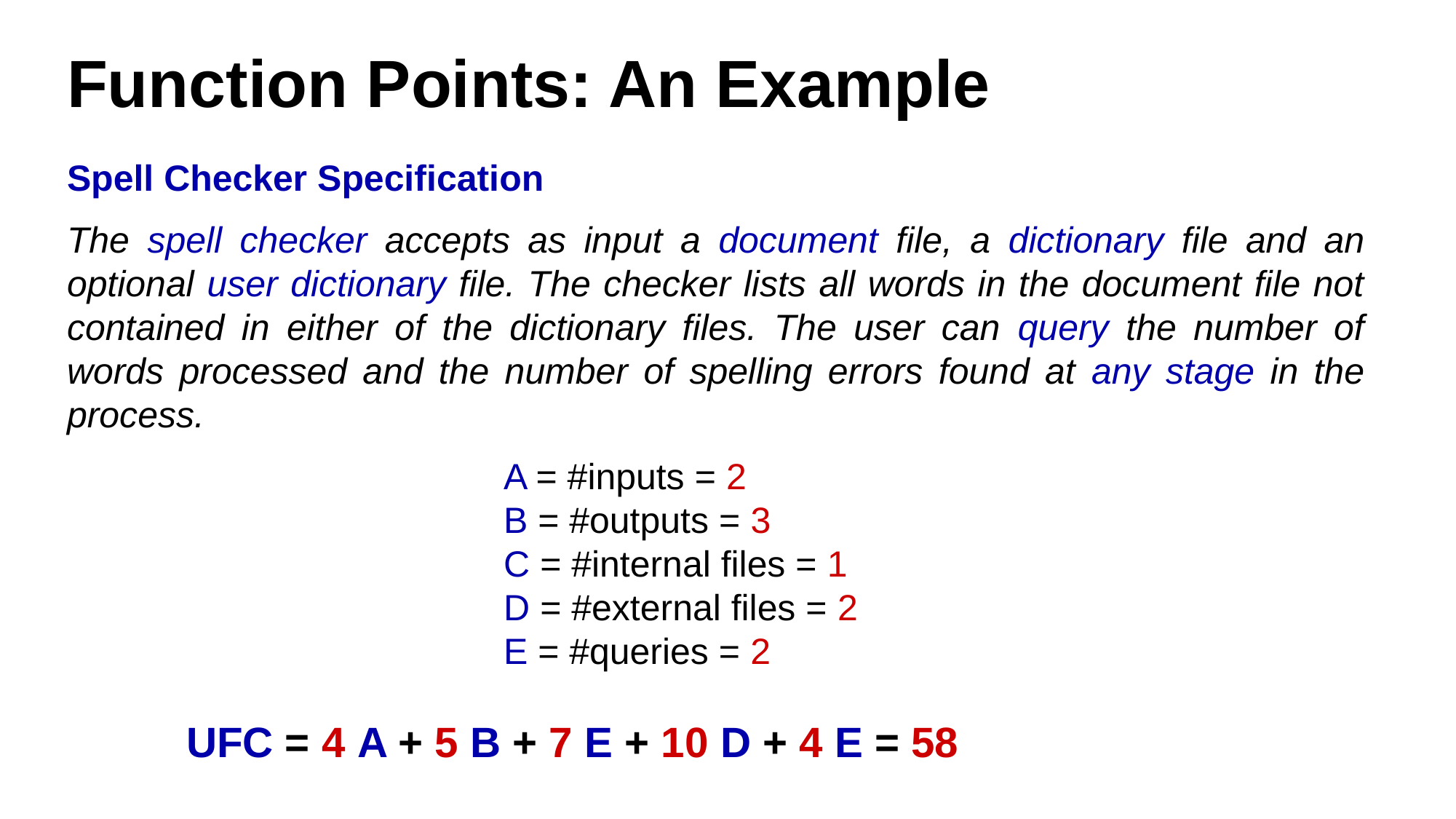

Function Points: An Example

Spell Checker Specification

The spell checker accepts as input a document file, a dictionary file and an optional user dictionary file. The checker lists all words in the document file not contained in either of the dictionary files. The user can query the number of words processed and the number of spelling errors found at any stage in the process.

A = #inputs = 2
B = #outputs = 3
C = #internal files = 1
D = #external files = 2
E = #queries = 2

	 UFC = 4 A + 5 B + 7 E + 10 D + 4 E = 58